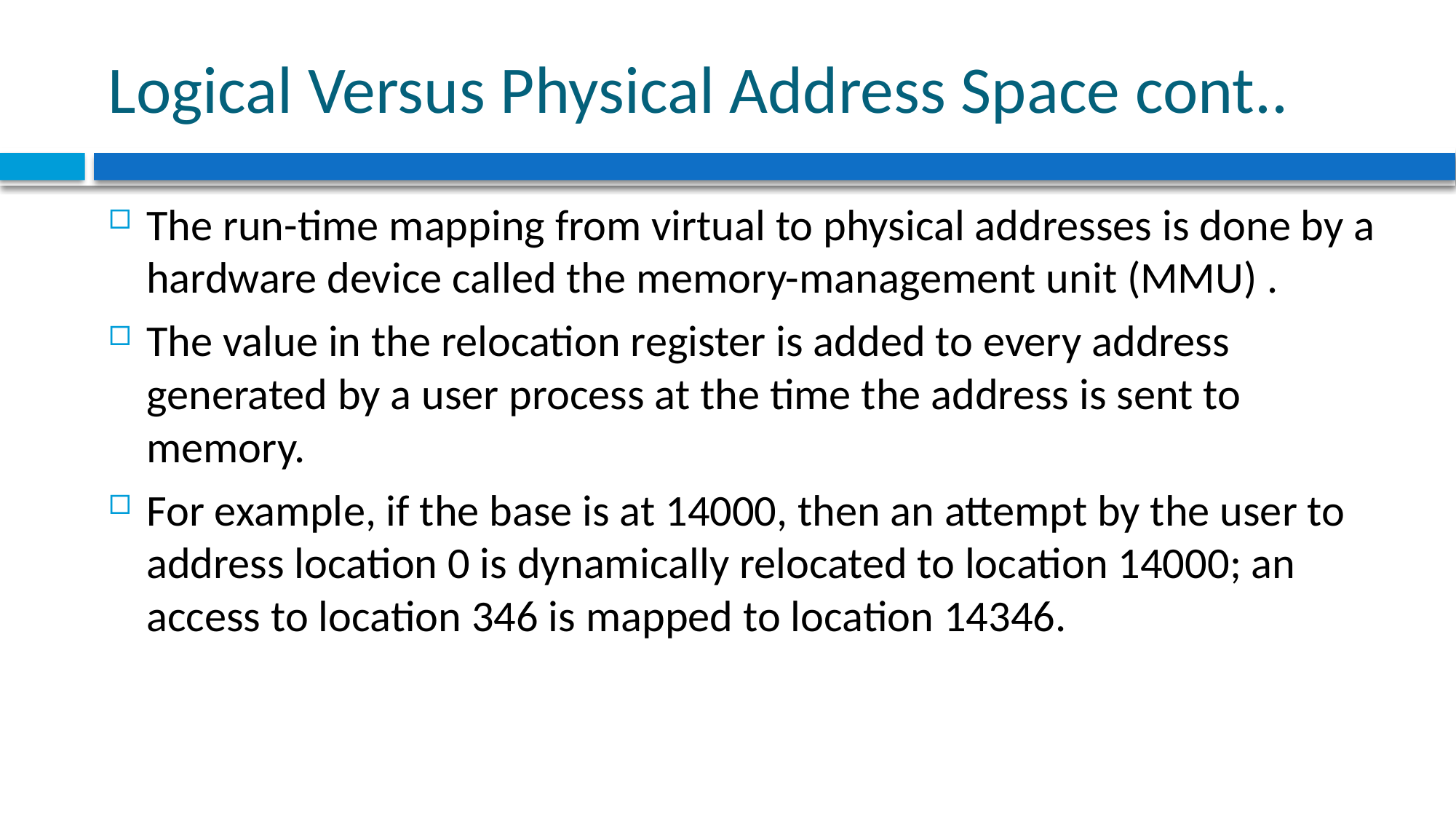

# Logical Versus Physical Address Space cont..
22
The run-time mapping from virtual to physical addresses is done by a hardware device called the memory-management unit (MMU) .
The value in the relocation register is added to every address generated by a user process at the time the address is sent to memory.
For example, if the base is at 14000, then an attempt by the user to address location 0 is dynamically relocated to location 14000; an access to location 346 is mapped to location 14346.